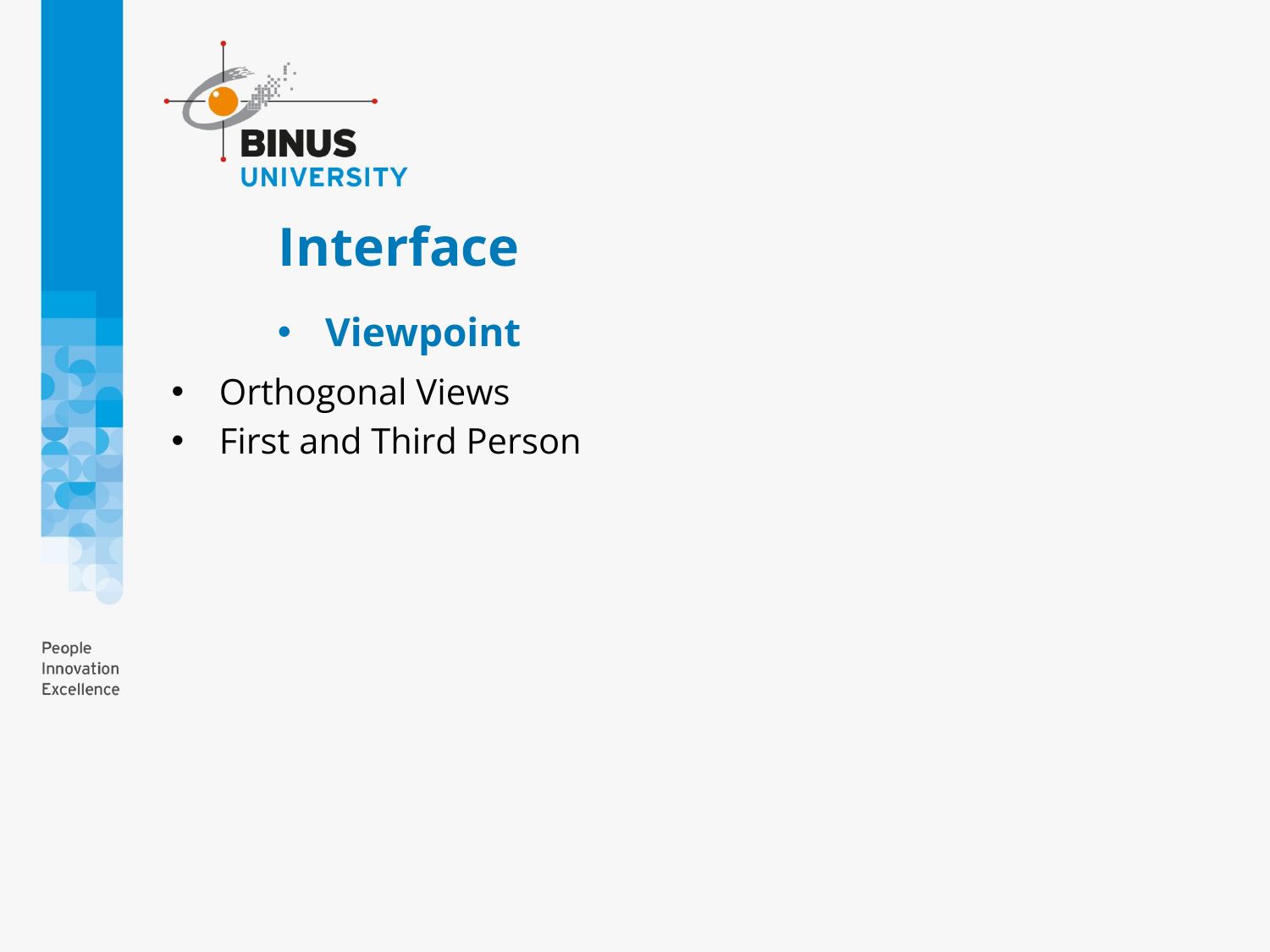

# Interface
Viewpoint
Orthogonal Views
First and Third Person